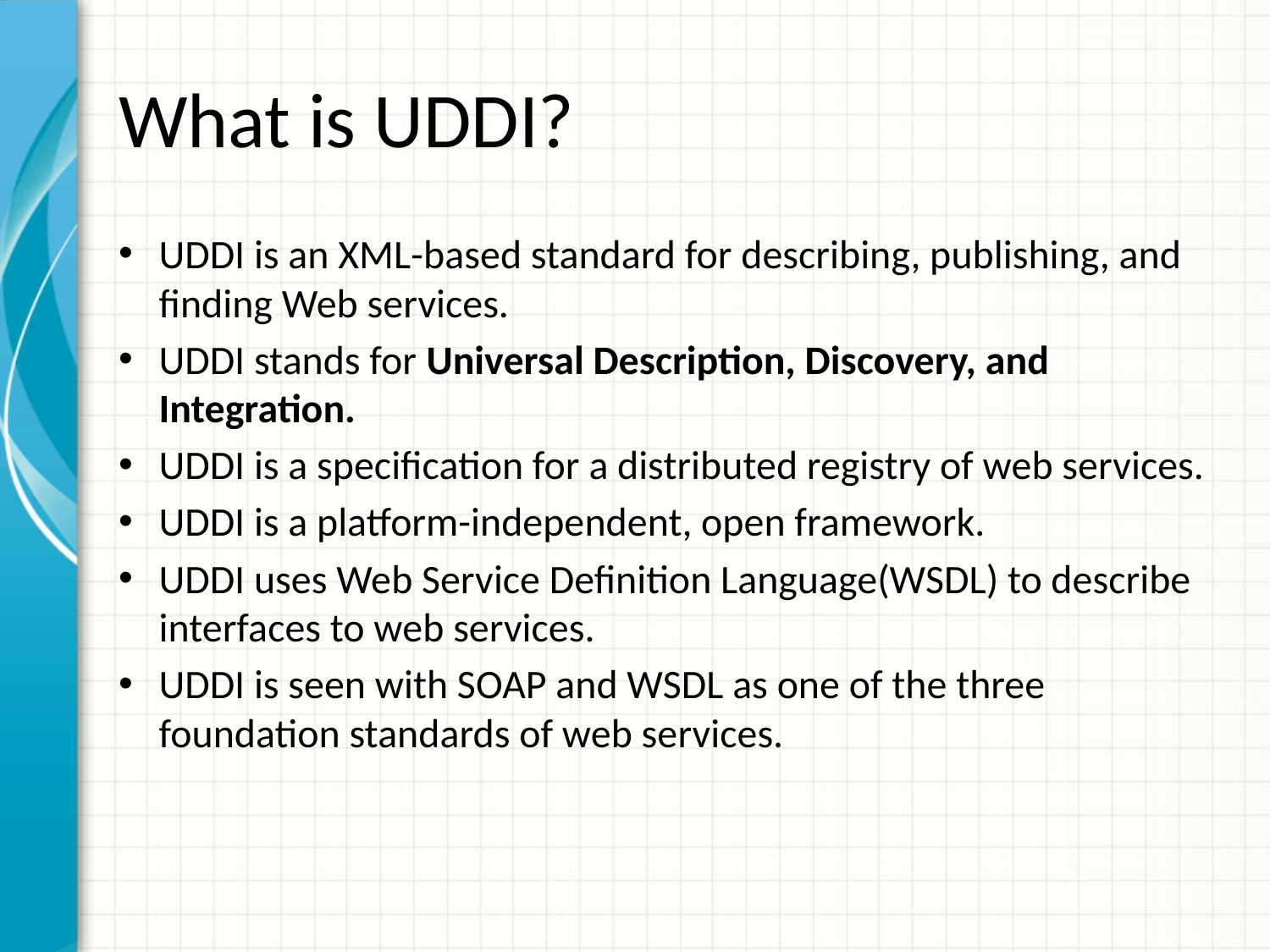

# What is UDDI?
UDDI is an XML-based standard for describing, publishing, and finding Web services.
UDDI stands for Universal Description, Discovery, and Integration.
UDDI is a specification for a distributed registry of web services.
UDDI is a platform-independent, open framework.
UDDI uses Web Service Definition Language(WSDL) to describe interfaces to web services.
UDDI is seen with SOAP and WSDL as one of the three foundation standards of web services.